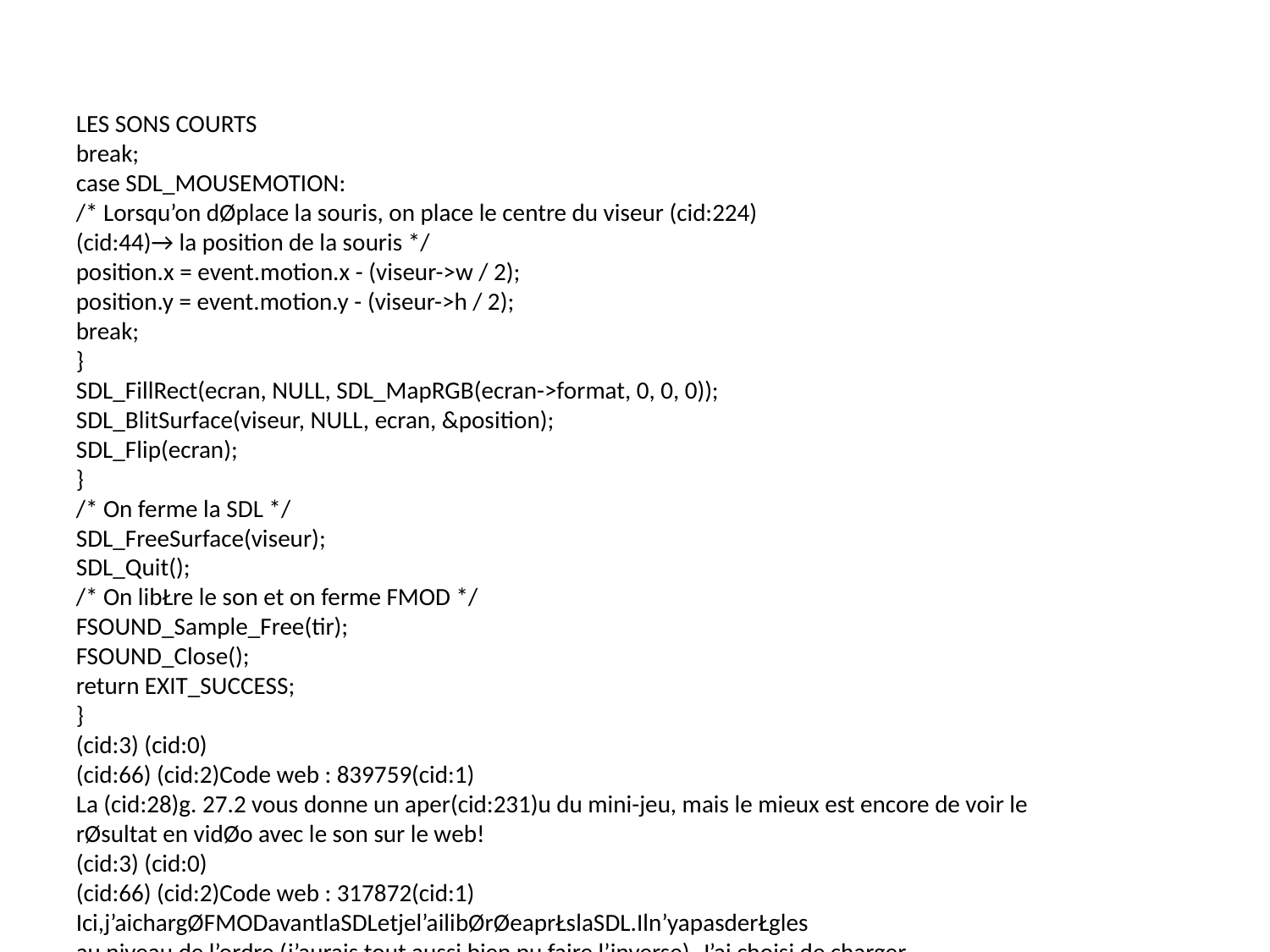

LES SONS COURTS
break;
case SDL_MOUSEMOTION:
/* Lorsqu’on dØplace la souris, on place le centre du viseur (cid:224)
(cid:44)→ la position de la souris */
position.x = event.motion.x - (viseur->w / 2);
position.y = event.motion.y - (viseur->h / 2);
break;
}
SDL_FillRect(ecran, NULL, SDL_MapRGB(ecran->format, 0, 0, 0));
SDL_BlitSurface(viseur, NULL, ecran, &position);
SDL_Flip(ecran);
}
/* On ferme la SDL */
SDL_FreeSurface(viseur);
SDL_Quit();
/* On libŁre le son et on ferme FMOD */
FSOUND_Sample_Free(tir);
FSOUND_Close();
return EXIT_SUCCESS;
}
(cid:3) (cid:0)
(cid:66) (cid:2)Code web : 839759(cid:1)
La (cid:28)g. 27.2 vous donne un aper(cid:231)u du mini-jeu, mais le mieux est encore de voir le
rØsultat en vidØo avec le son sur le web!
(cid:3) (cid:0)
(cid:66) (cid:2)Code web : 317872(cid:1)
Ici,j’aichargØFMODavantlaSDLetjel’ailibØrØeaprŁslaSDL.Iln’yapasderŁgles
au niveau de l’ordre (j’aurais tout aussi bien pu faire l’inverse). J’ai choisi de charger
la SDL et d’ouvrir la fenŒtre aprŁs le chargement de FMOD pour que le jeu soit prŒt (cid:224)
Œtre utilisØ dŁs que la fenŒtre s’ouvre, sinon il aurait peut-Œtre fallu attendre quelques
millisecondes le temps que FMOD se charge.
Le code est, je pense, su(cid:30)samment commentØ. Il n’y a pas de piŁge particulier, pas de
nouveautØ fracassante.
On notera la (cid:19) petite (cid:20) di(cid:30)cultØ qui consistait (cid:224) blitter le centre du viseur au niveau
dupointeurdelasouris.Lecalculdelapositiondel’imageestfaitenfonctiondecela.
IdØes d’amØlioration
Ce code est la base d’un jeu de shoot. Vous avez le viseur, le bruit de tir, il ne vous
reste plus qu’(cid:224) faire appara(cid:238)tre ou dØ(cid:28)ler des ennemis et (cid:224) marquer le score du joueur.
Comme d’habitude, c’est (cid:224) vous de jouer. Vous vouliez faire un jeu? Qu’(cid:224) cela ne
451